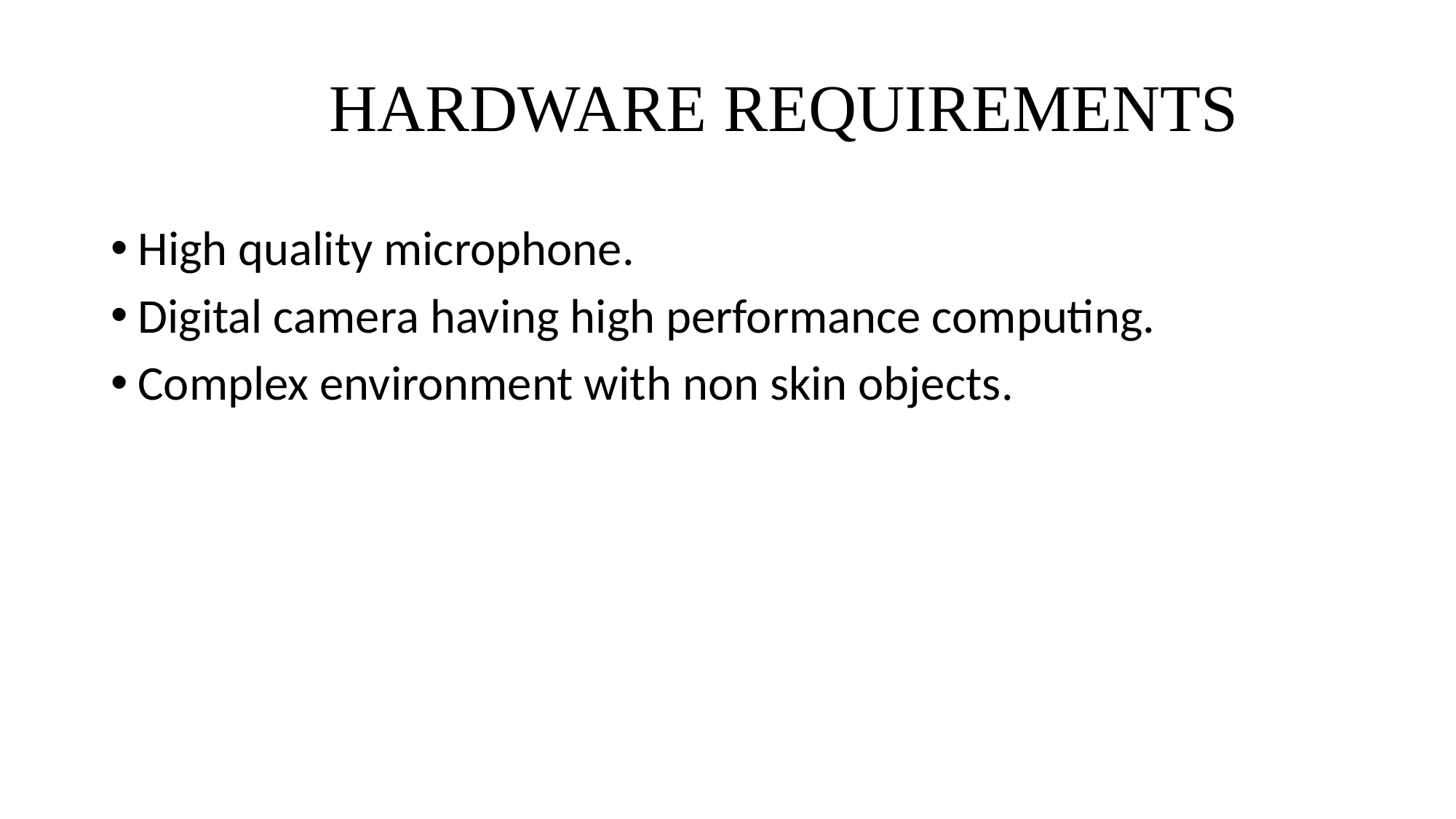

HARDWARE REQUIREMENTS
High quality microphone.
Digital camera having high performance computing.
Complex environment with non skin objects.